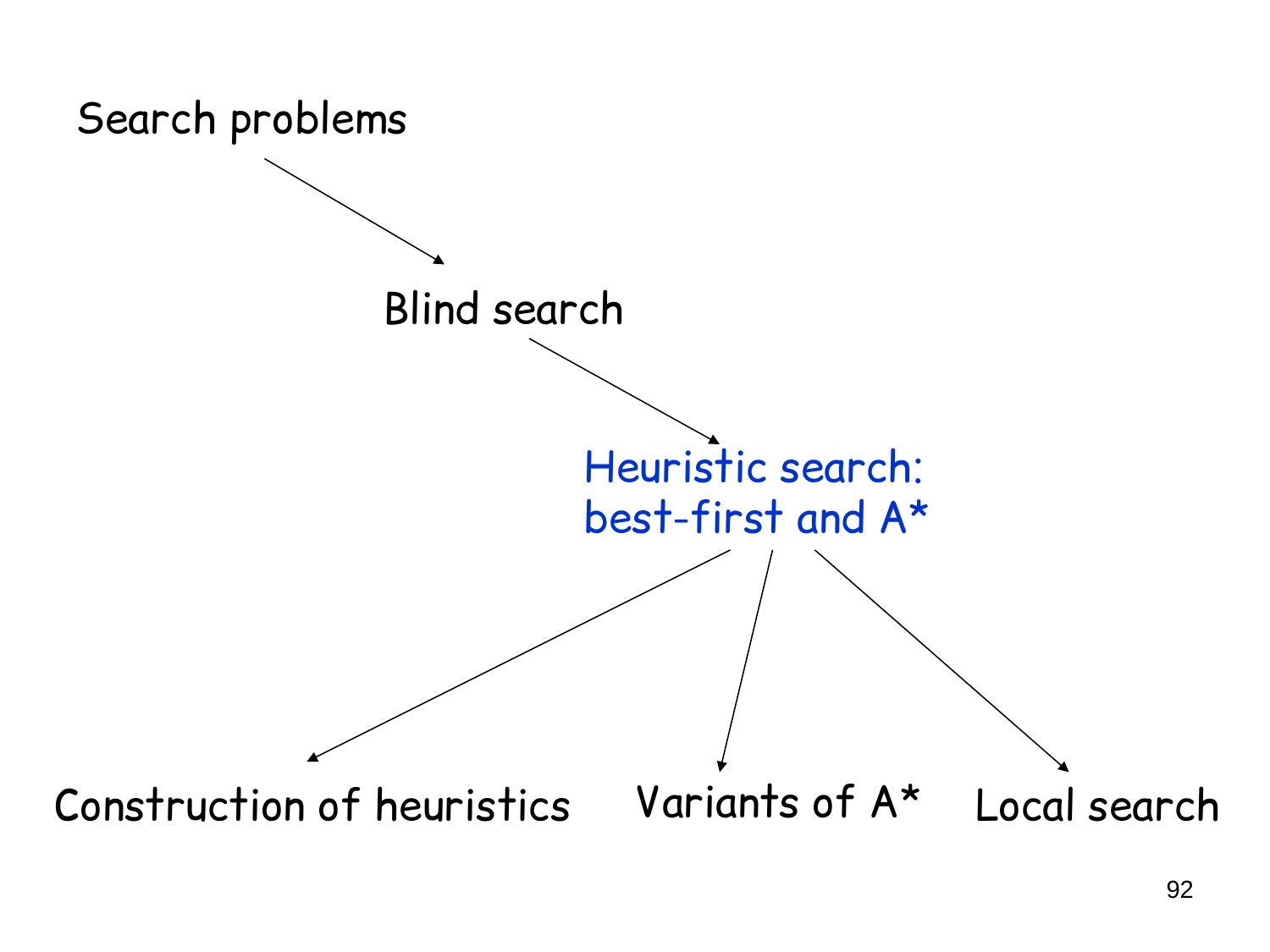

Search problems

Blind search

Heuristic search:
best-first and A*

Variants of A*
Construction of heuristics
Local search
92